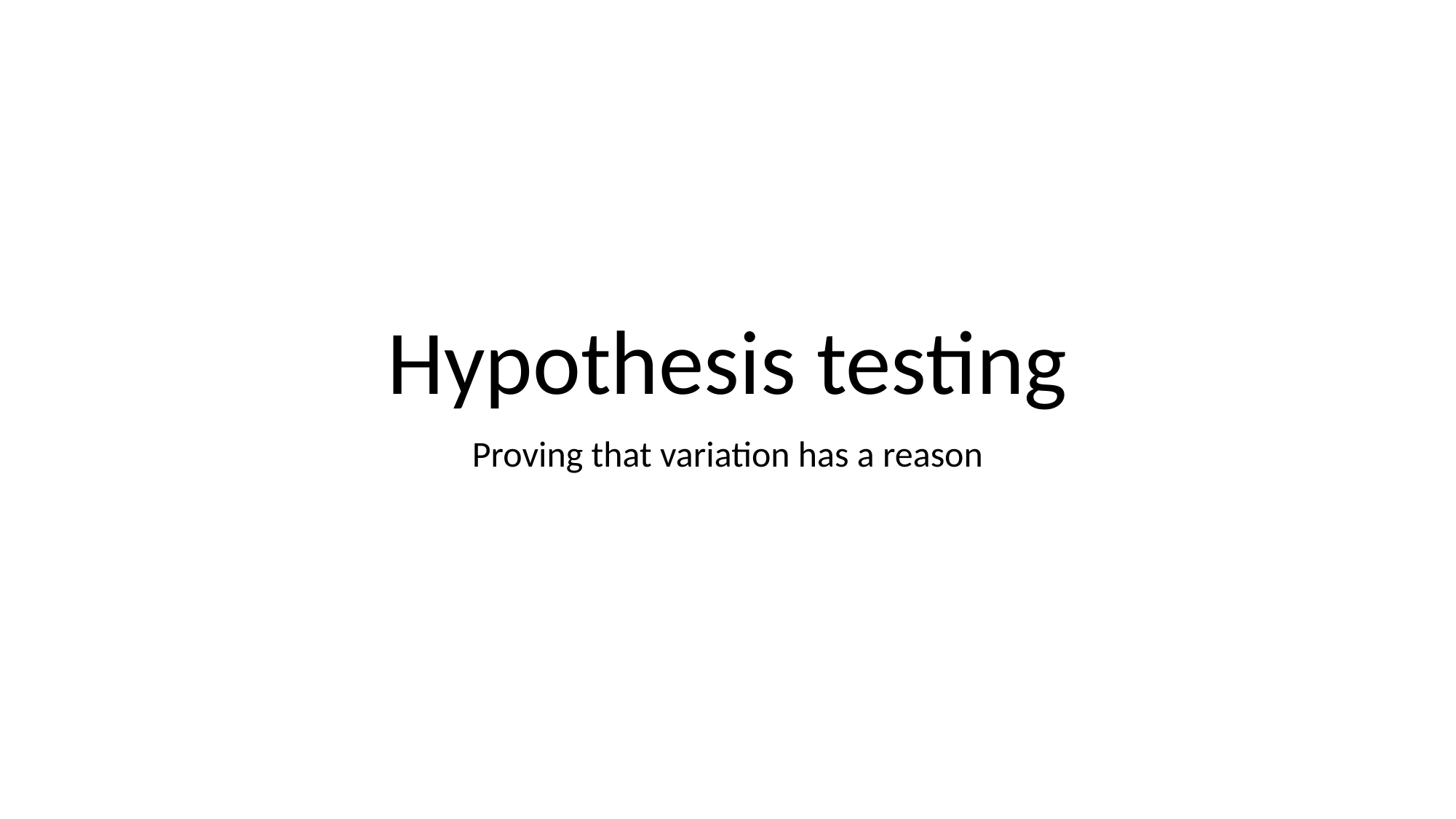

# Hypothesis testing
Proving that variation has a reason